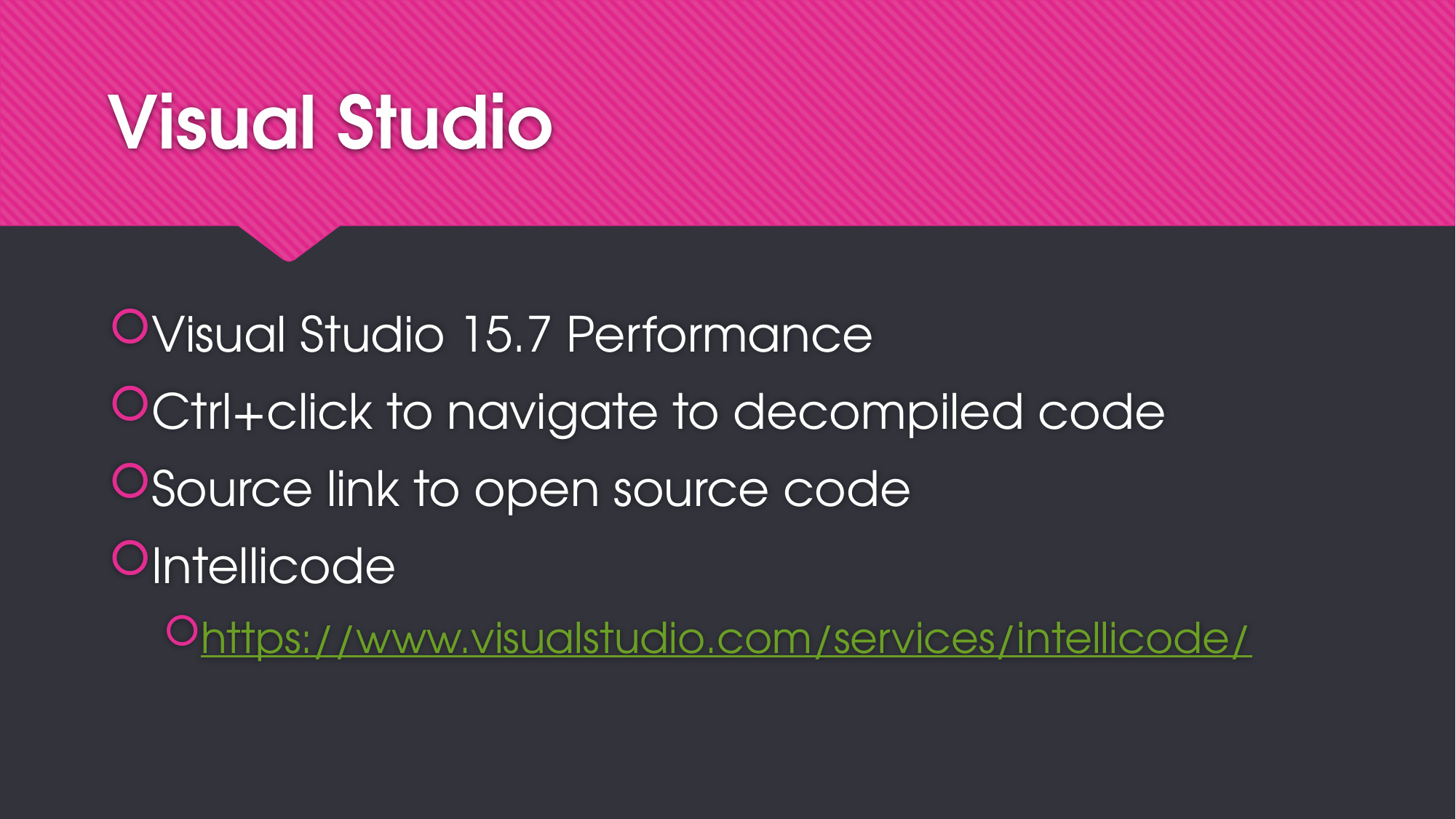

# Visual Studio
Visual Studio 15.7 Performance
Ctrl+click to navigate to decompiled code
Source link to open source code
Intellicode
https://www.visualstudio.com/services/intellicode/